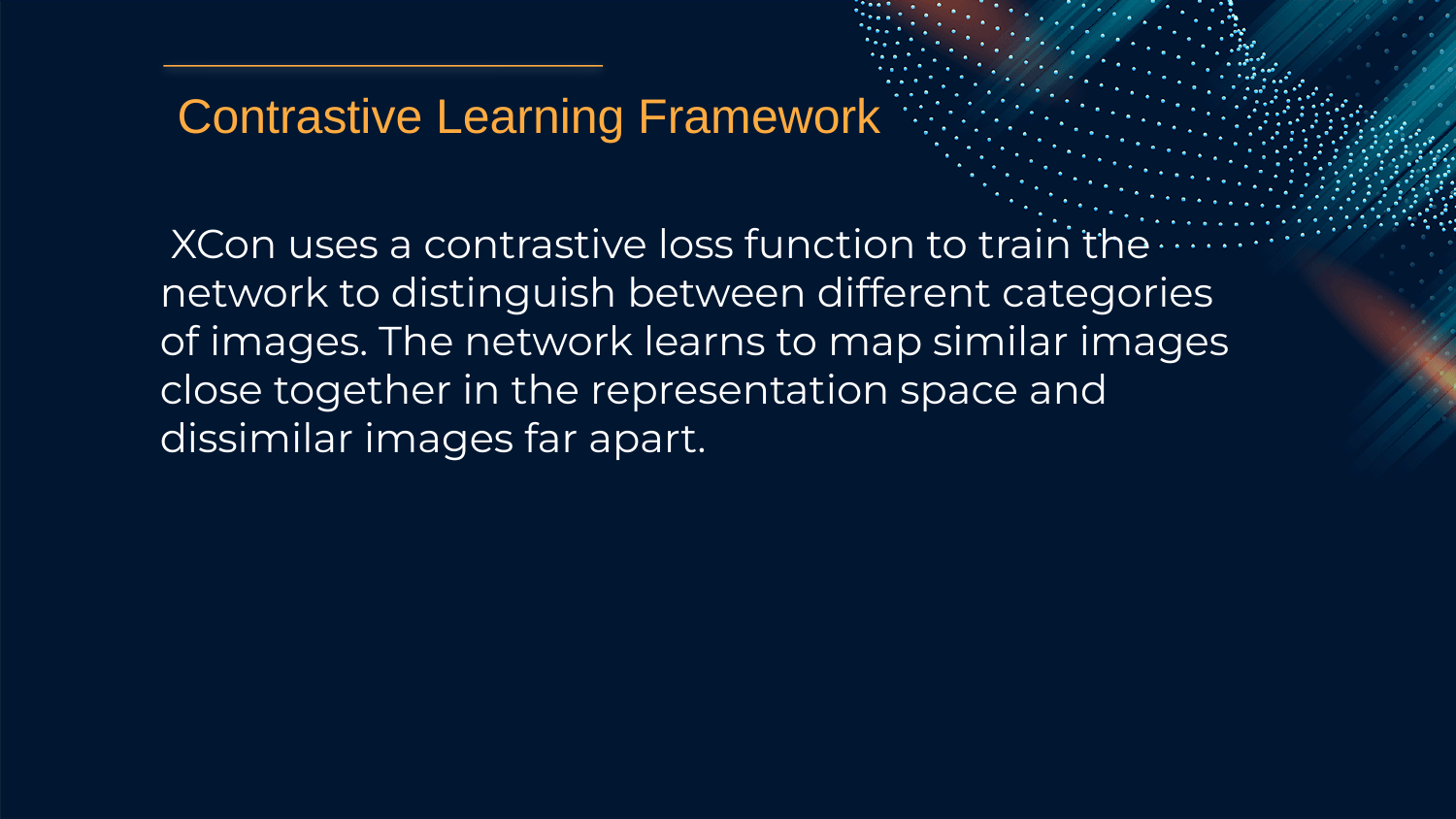

Contrastive Learning Framework
 XCon uses a contrastive loss function to train the network to distinguish between different categories of images. The network learns to map similar images close together in the representation space and dissimilar images far apart.